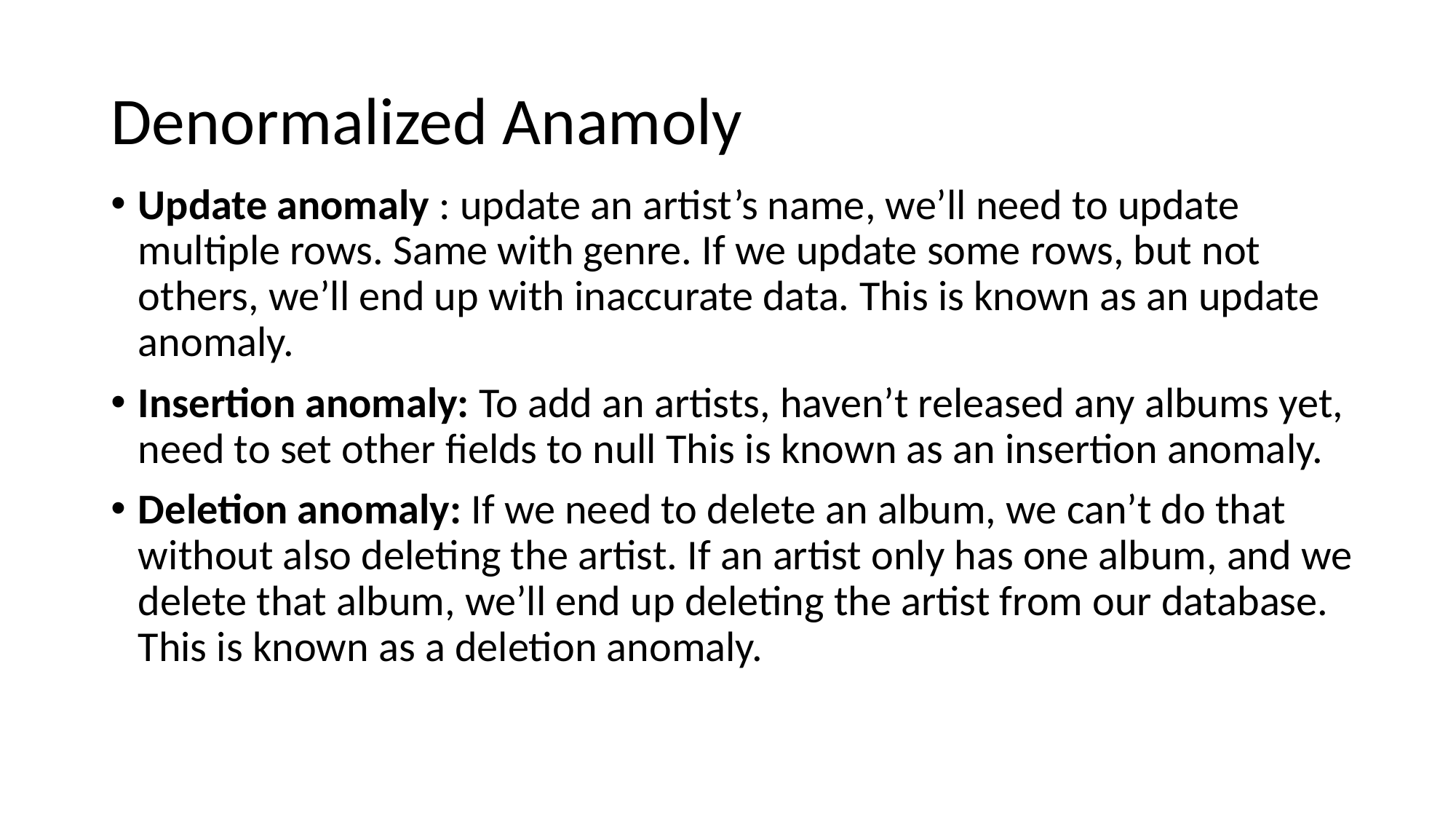

# Denormalized Anamoly
Update anomaly : update an artist’s name, we’ll need to update multiple rows. Same with genre. If we update some rows, but not others, we’ll end up with inaccurate data. This is known as an update anomaly.
Insertion anomaly: To add an artists, haven’t released any albums yet, need to set other fields to null This is known as an insertion anomaly.
Deletion anomaly: If we need to delete an album, we can’t do that without also deleting the artist. If an artist only has one album, and we delete that album, we’ll end up deleting the artist from our database. This is known as a deletion anomaly.